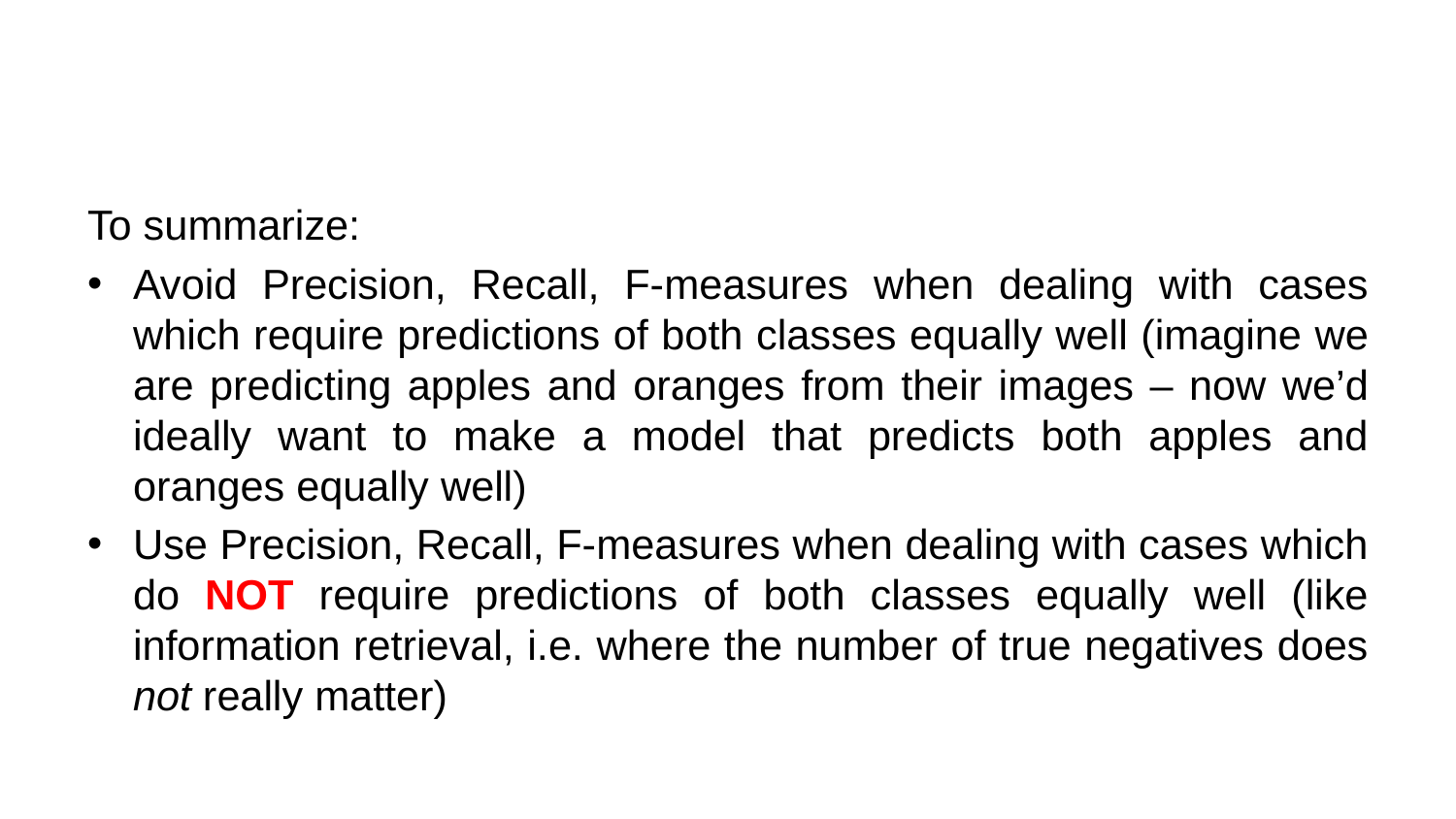

#
To summarize:
Avoid Precision, Recall, F-measures when dealing with cases which require predictions of both classes equally well (imagine we are predicting apples and oranges from their images – now we’d ideally want to make a model that predicts both apples and oranges equally well)
Use Precision, Recall, F-measures when dealing with cases which do NOT require predictions of both classes equally well (like information retrieval, i.e. where the number of true negatives does not really matter)